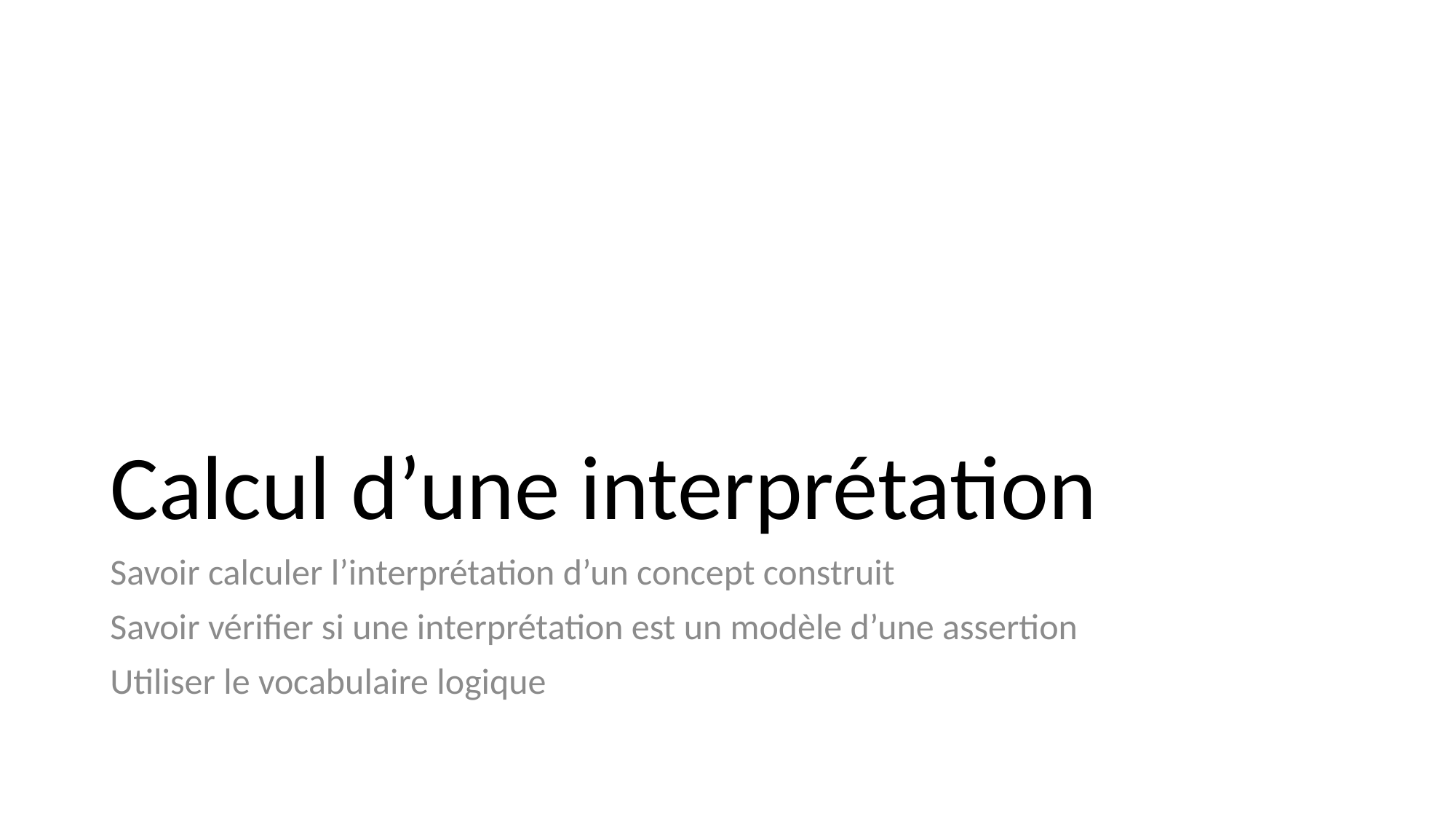

# Calcul d’une interprétation
Savoir calculer l’interprétation d’un concept construit
Savoir vérifier si une interprétation est un modèle d’une assertion
Utiliser le vocabulaire logique